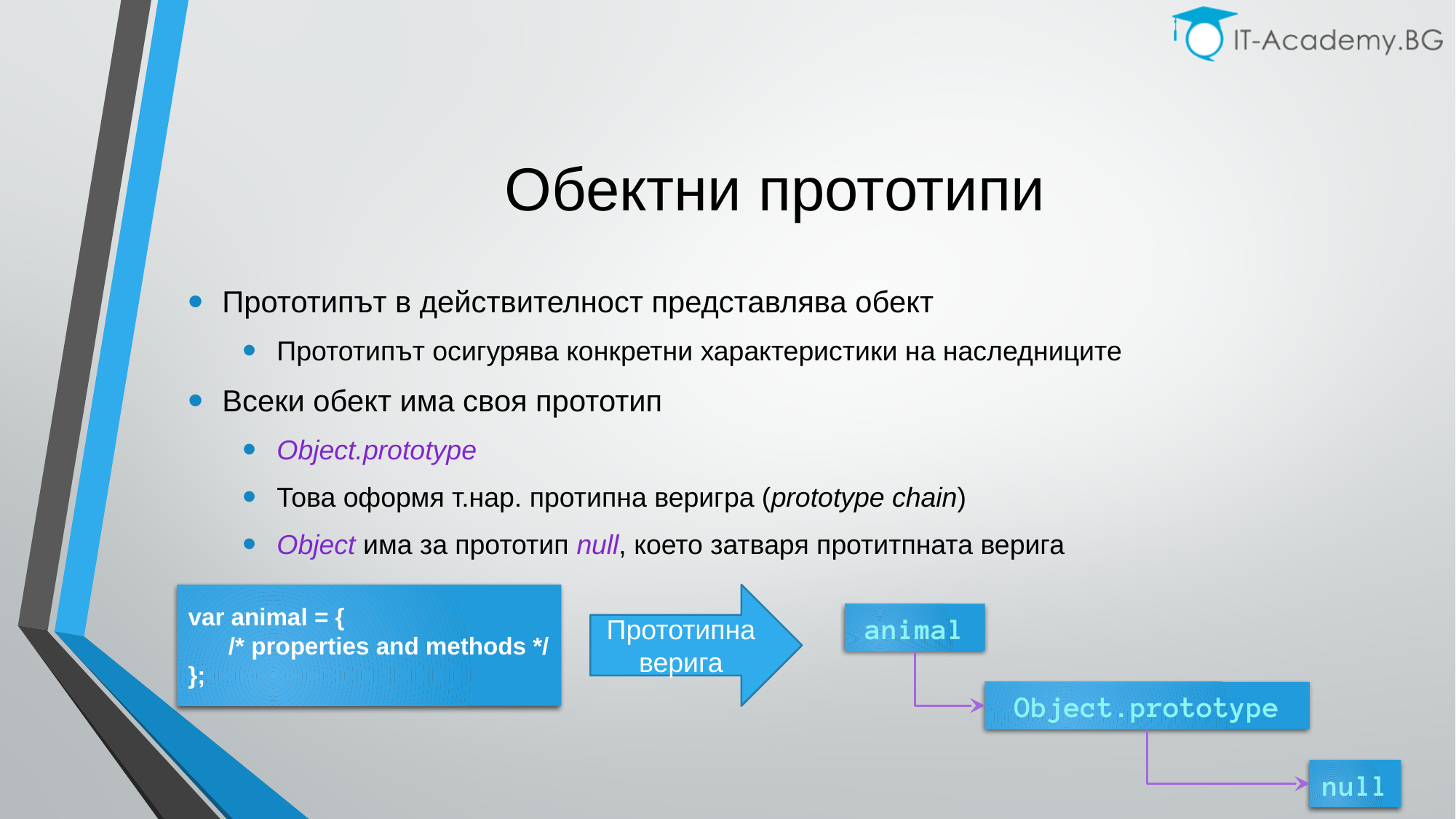

# Обектни прототипи
Прототипът в действителност представлява обект
Прототипът осигурява конкретни характеристики на наследниците
Всеки обект има своя прототип
Object.prototype
Това оформя т.нар. протипна веригра (prototype chain)
Object има за прототип null, което затваря протитпната верига
var animal = {
      /* properties and methods */
};
Прототипна верига
animal
Object.prototype
null